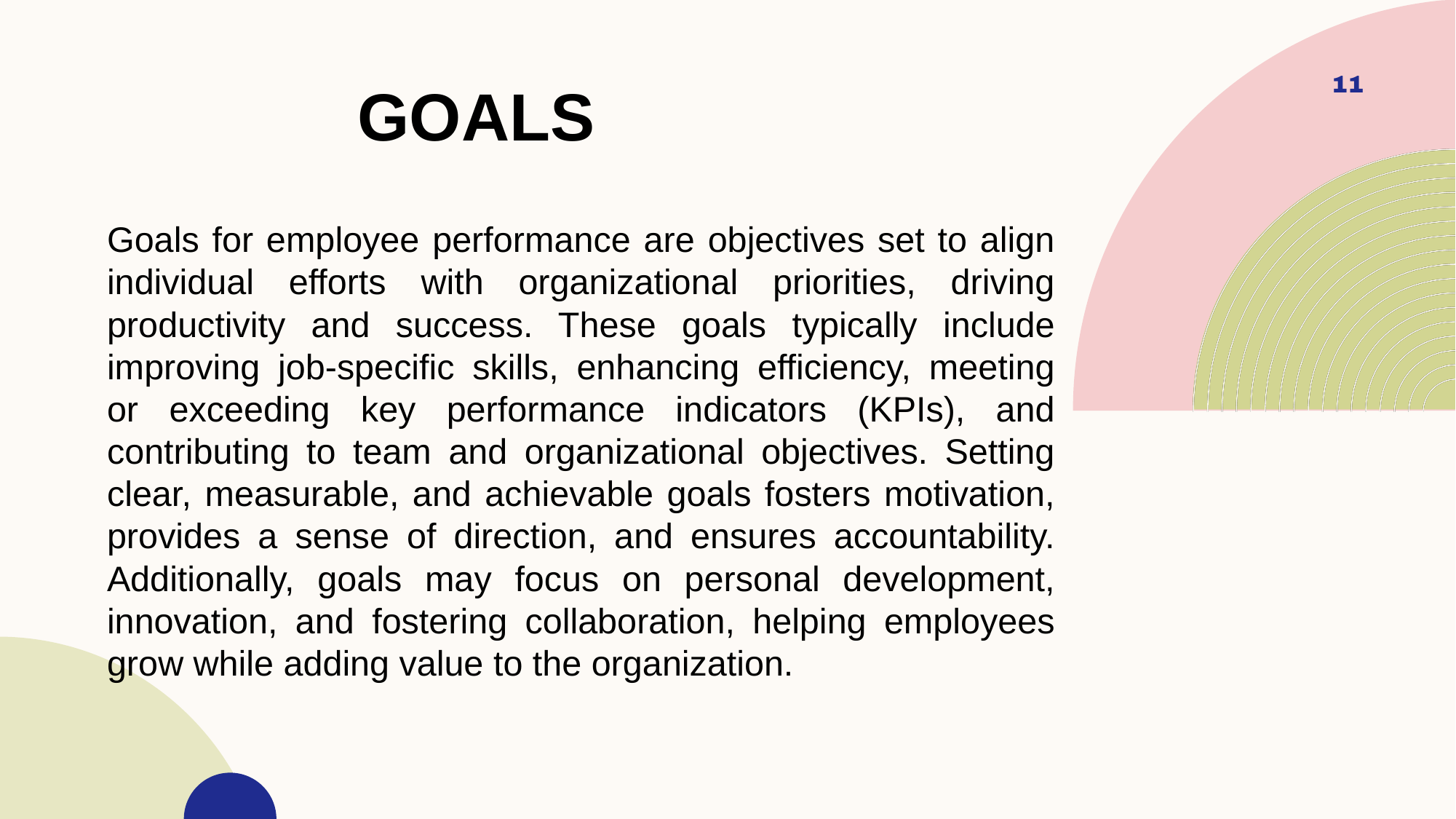

11
GOALS
Goals for employee performance are objectives set to align individual efforts with organizational priorities, driving productivity and success. These goals typically include improving job-specific skills, enhancing efficiency, meeting or exceeding key performance indicators (KPIs), and contributing to team and organizational objectives. Setting clear, measurable, and achievable goals fosters motivation, provides a sense of direction, and ensures accountability. Additionally, goals may focus on personal development, innovation, and fostering collaboration, helping employees grow while adding value to the organization.